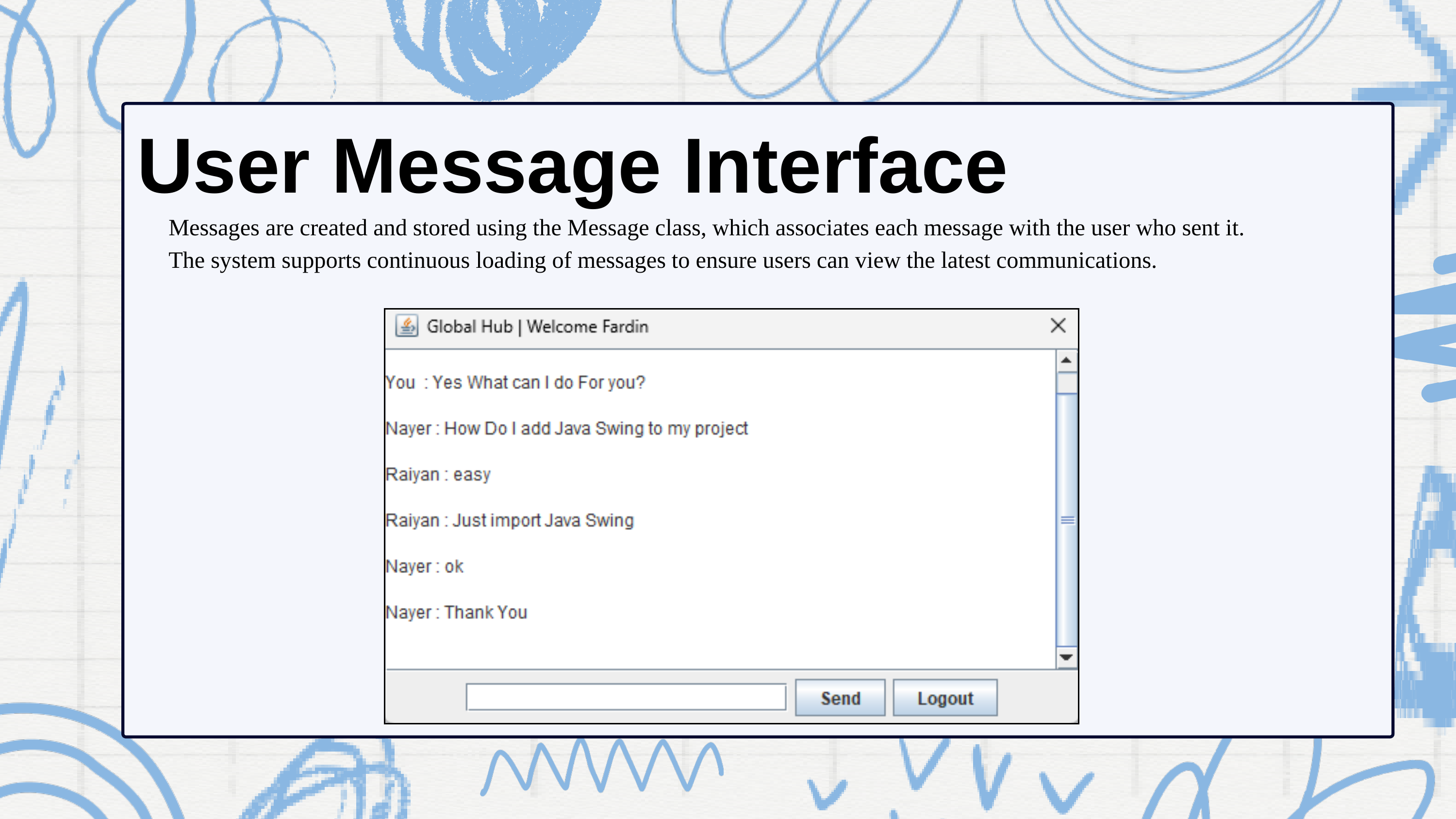

User Message Interface

Messages are created and stored using the Message class, which associates each message with the user who sent it. The system supports continuous loading of messages to ensure users can view the latest communications.